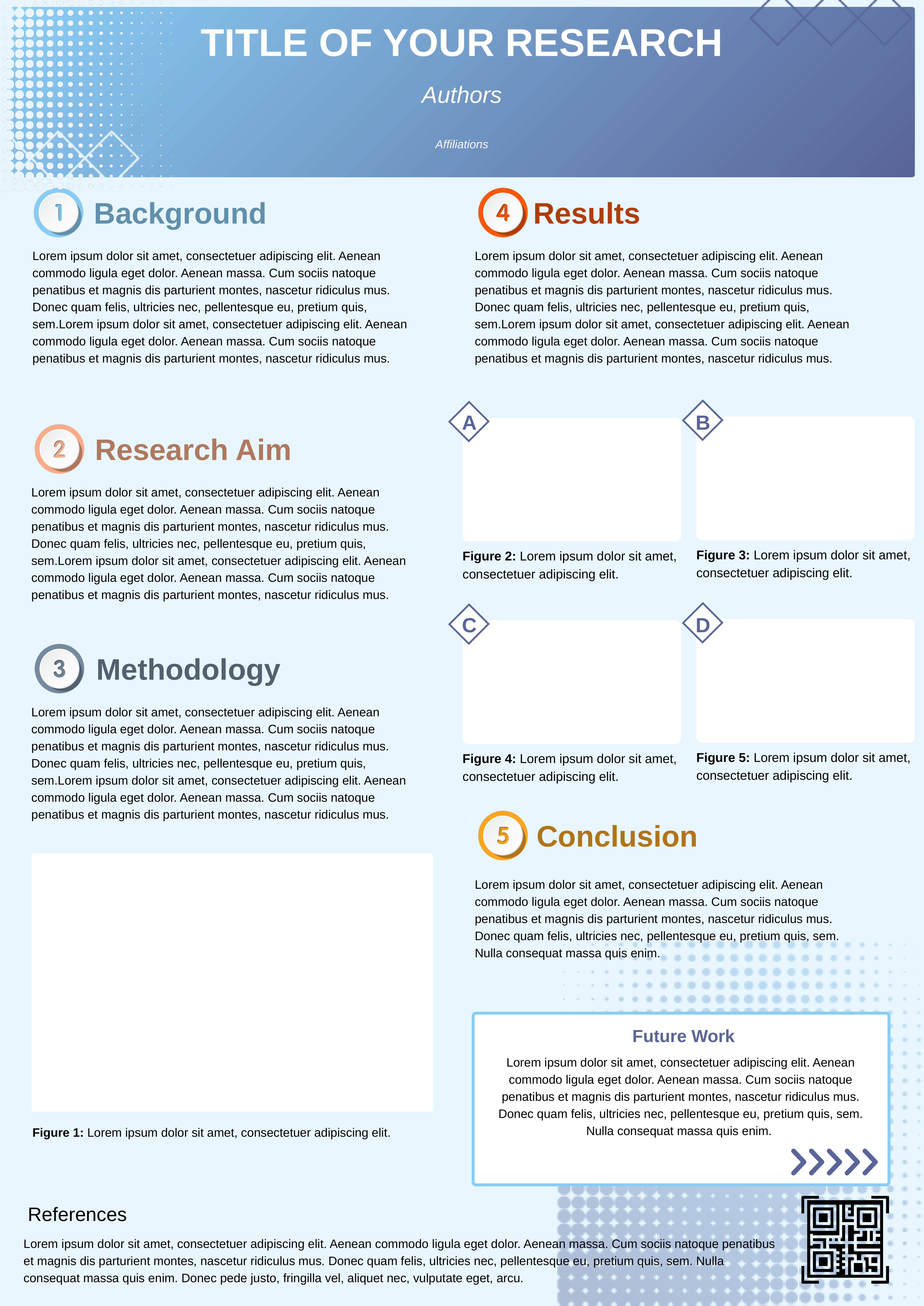

TITLE OF YOUR RESEARCH
Authors

Affiliations

Background
Results
Lorem ipsum dolor sit amet, consectetuer adipiscing elit. Aenean commodo ligula eget dolor. Aenean massa. Cum sociis natoque penatibus et magnis dis parturient montes, nascetur ridiculus mus. Donec quam felis, ultricies nec, pellentesque eu, pretium quis, sem.Lorem ipsum dolor sit amet, consectetuer adipiscing elit. Aenean commodo ligula eget dolor. Aenean massa. Cum sociis natoque penatibus et magnis dis parturient montes, nascetur ridiculus mus.
Lorem ipsum dolor sit amet, consectetuer adipiscing elit. Aenean commodo ligula eget dolor. Aenean massa. Cum sociis natoque penatibus et magnis dis parturient montes, nascetur ridiculus mus. Donec quam felis, ultricies nec, pellentesque eu, pretium quis, sem.Lorem ipsum dolor sit amet, consectetuer adipiscing elit. Aenean commodo ligula eget dolor. Aenean massa. Cum sociis natoque penatibus et magnis dis parturient montes, nascetur ridiculus mus.
A
B

Research Aim
Lorem ipsum dolor sit amet, consectetuer adipiscing elit. Aenean commodo ligula eget dolor. Aenean massa. Cum sociis natoque penatibus et magnis dis parturient montes, nascetur ridiculus mus. Donec quam felis, ultricies nec, pellentesque eu, pretium quis, sem.Lorem ipsum dolor sit amet, consectetuer adipiscing elit. Aenean commodo ligula eget dolor. Aenean massa. Cum sociis natoque penatibus et magnis dis parturient montes, nascetur ridiculus mus.
Figure 3: Lorem ipsum dolor sit amet, consectetuer adipiscing elit.
Figure 2: Lorem ipsum dolor sit amet, consectetuer adipiscing elit.
C
D

Methodology
Lorem ipsum dolor sit amet, consectetuer adipiscing elit. Aenean commodo ligula eget dolor. Aenean massa. Cum sociis natoque penatibus et magnis dis parturient montes, nascetur ridiculus mus. Donec quam felis, ultricies nec, pellentesque eu, pretium quis, sem.Lorem ipsum dolor sit amet, consectetuer adipiscing elit. Aenean commodo ligula eget dolor. Aenean massa. Cum sociis natoque penatibus et magnis dis parturient montes, nascetur ridiculus mus.
Figure 5: Lorem ipsum dolor sit amet, consectetuer adipiscing elit.
Figure 4: Lorem ipsum dolor sit amet, consectetuer adipiscing elit.

Conclusion

Lorem ipsum dolor sit amet, consectetuer adipiscing elit. Aenean commodo ligula eget dolor. Aenean massa. Cum sociis natoque penatibus et magnis dis parturient montes, nascetur ridiculus mus. Donec quam felis, ultricies nec, pellentesque eu, pretium quis, sem. Nulla consequat massa quis enim.

Future Work
Lorem ipsum dolor sit amet, consectetuer adipiscing elit. Aenean commodo ligula eget dolor. Aenean massa. Cum sociis natoque penatibus et magnis dis parturient montes, nascetur ridiculus mus. Donec quam felis, ultricies nec, pellentesque eu, pretium quis, sem. Nulla consequat massa quis enim.
Figure 1: Lorem ipsum dolor sit amet, consectetuer adipiscing elit.

References
Lorem ipsum dolor sit amet, consectetuer adipiscing elit. Aenean commodo ligula eget dolor. Aenean massa. Cum sociis natoque penatibus et magnis dis parturient montes, nascetur ridiculus mus. Donec quam felis, ultricies nec, pellentesque eu, pretium quis, sem. Nulla consequat massa quis enim. Donec pede justo, fringilla vel, aliquet nec, vulputate eget, arcu.